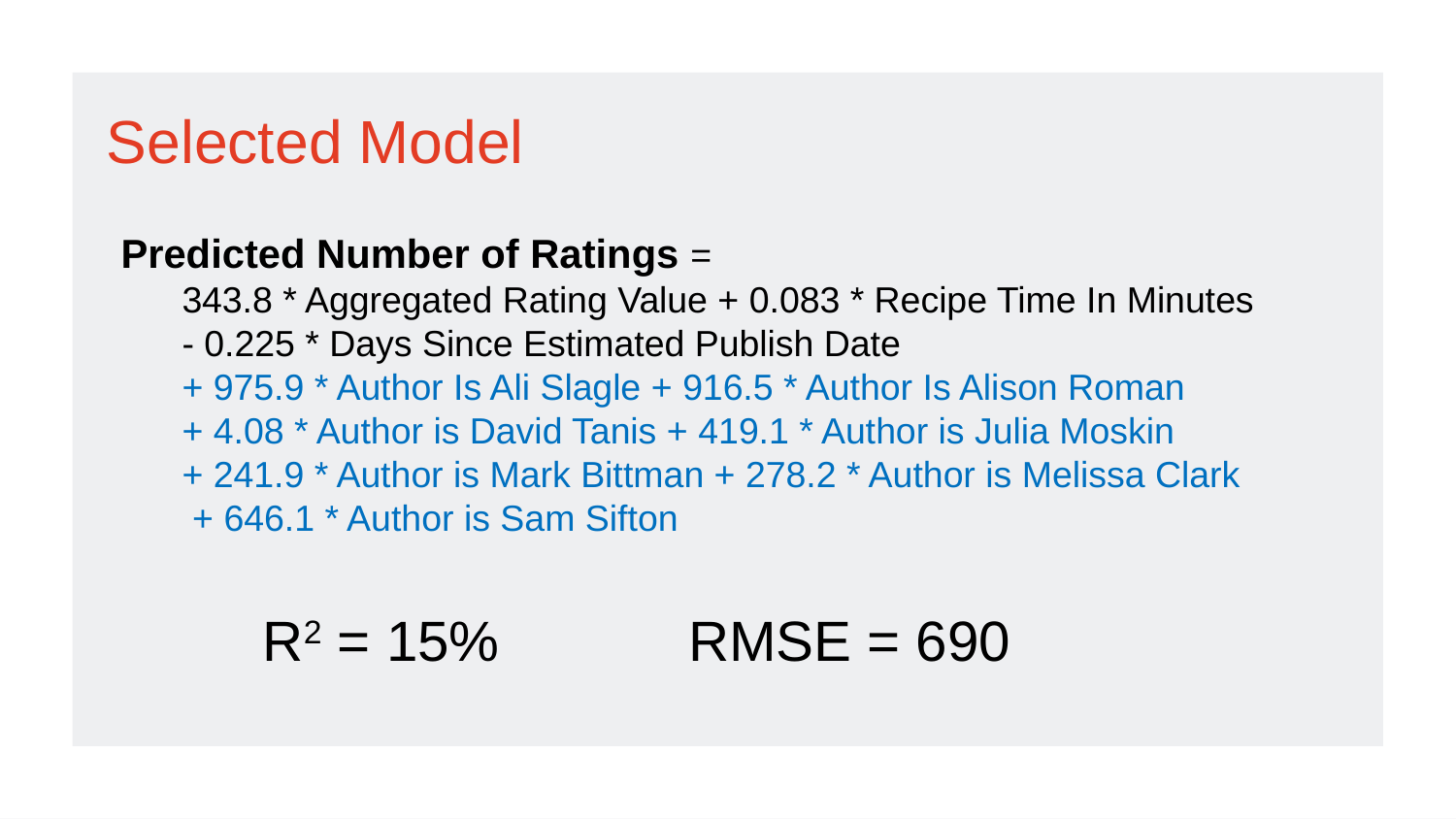

Selected Model
Predicted Number of Ratings =
      343.8 * Aggregated Rating Value + 0.083 * Recipe Time In Minutes
      - 0.225 * Days Since Estimated Publish Date
      + 975.9 * Author Is Ali Slagle + 916.5 * Author Is Alison Roman
      + 4.08 * Author is David Tanis + 419.1 * Author is Julia Moskin
      + 241.9 * Author is Mark Bittman + 278.2 * Author is Melissa Clark
       + 646.1 * Author is Sam Sifton
         R2 = 15%            RMSE = 690